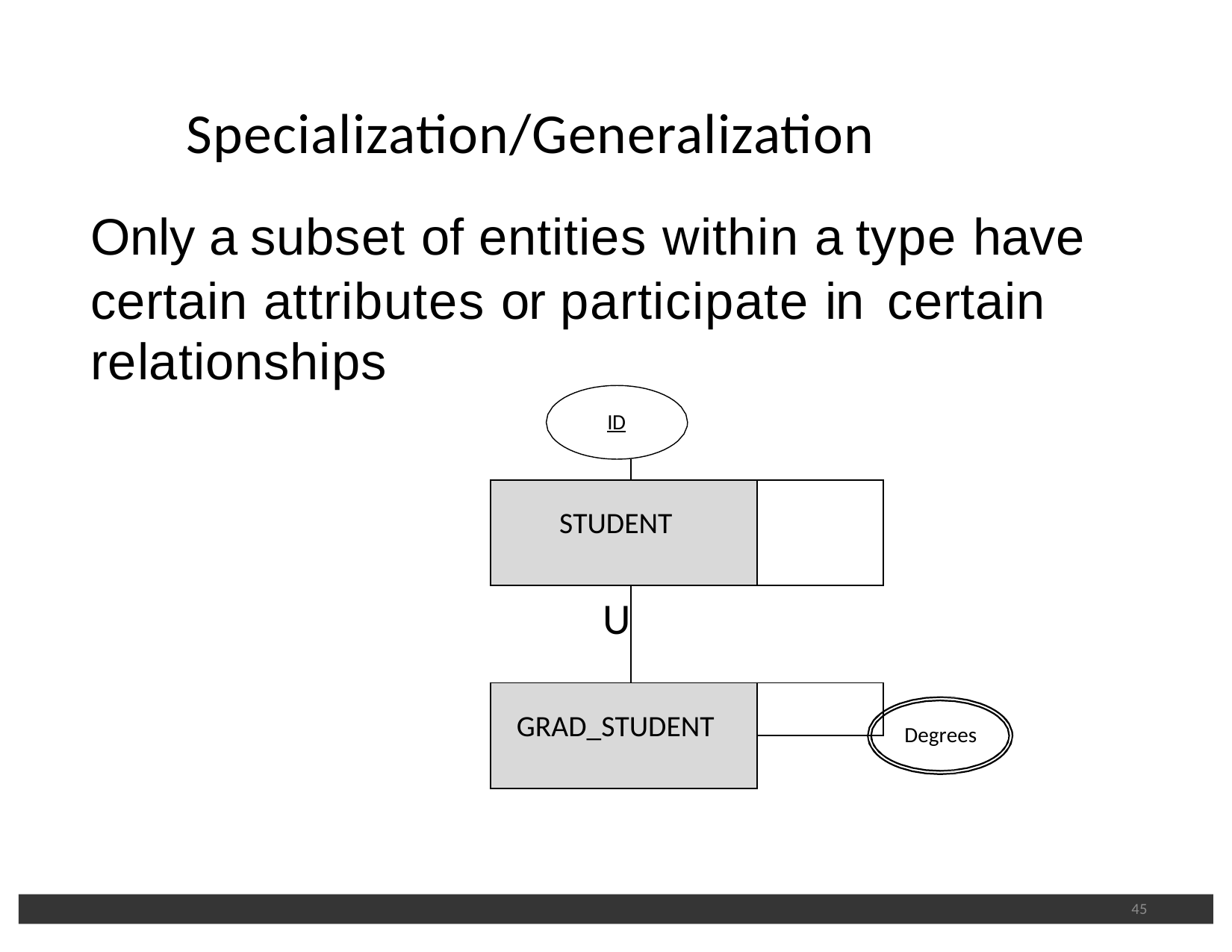

# Specialization/Generalization
Only a subset of entities within a type have  certain attributes or participate in certain
relationships
ID

|  |  |  |
| --- | --- | --- |
| STUDENT |  |  |
| U |  |  |
| GRAD\_STUDENT |  |  |
|  |  |  |

Degrees
45